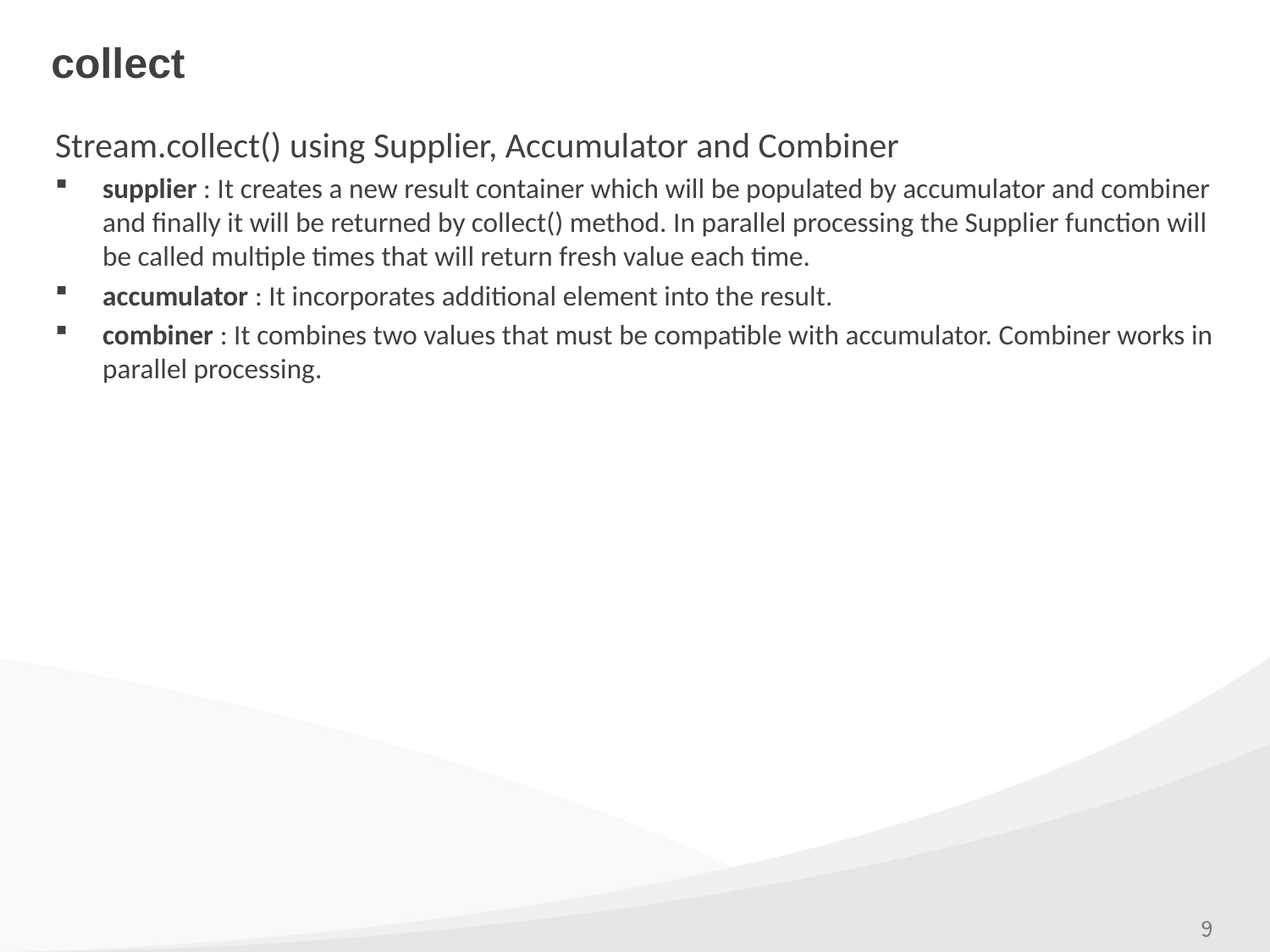

# collect
Stream.collect() using Supplier, Accumulator and Combiner
supplier : It creates a new result container which will be populated by accumulator and combiner and finally it will be returned by collect() method. In parallel processing the Supplier function will be called multiple times that will return fresh value each time.
accumulator : It incorporates additional element into the result.
combiner : It combines two values that must be compatible with accumulator. Combiner works in parallel processing.